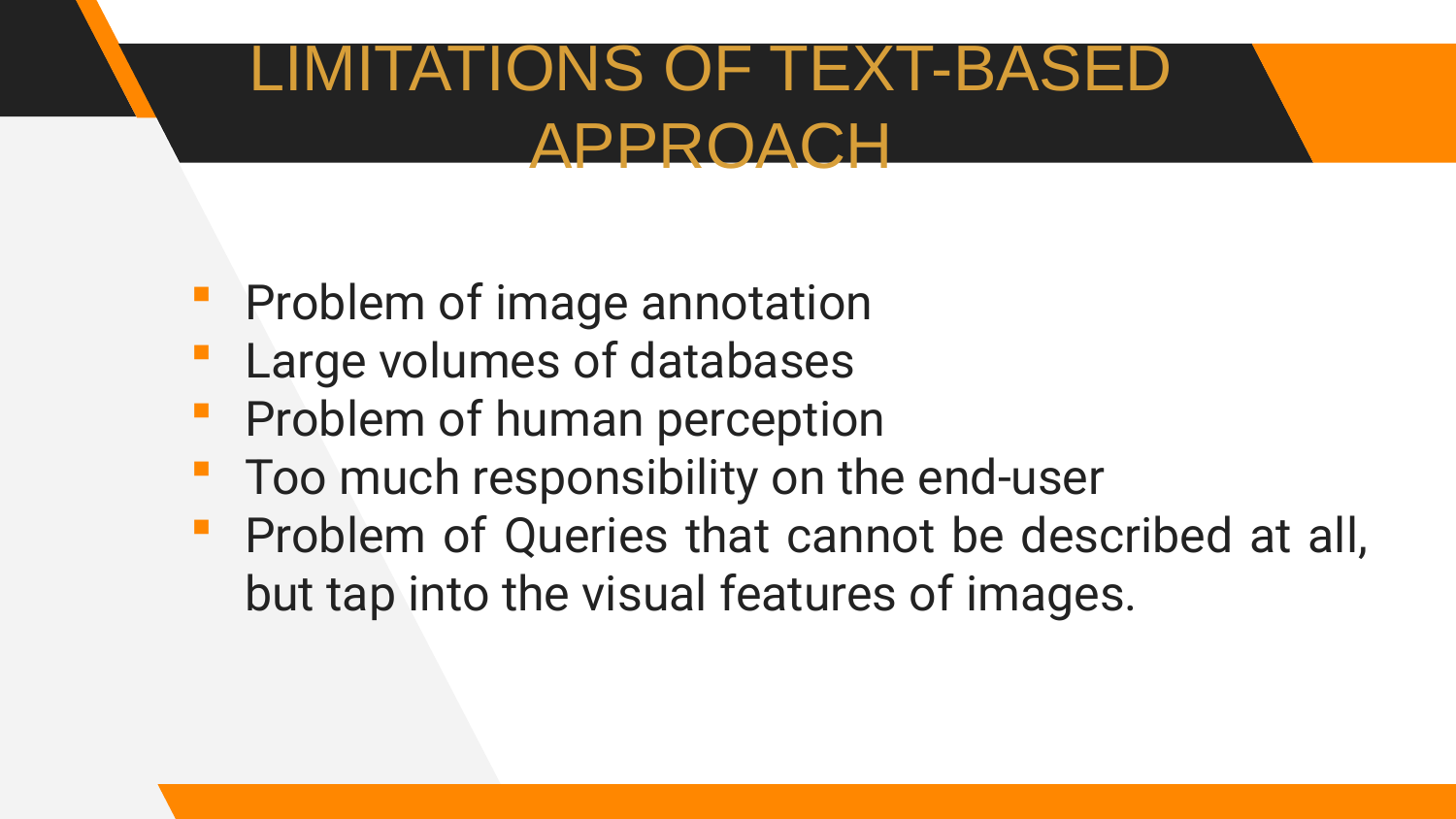

# LIMITATIONS OF TEXT-BASED APPROACH
Problem of image annotation
Large volumes of databases
Problem of human perception
Too much responsibility on the end-user
Problem of Queries that cannot be described at all, but tap into the visual features of images.